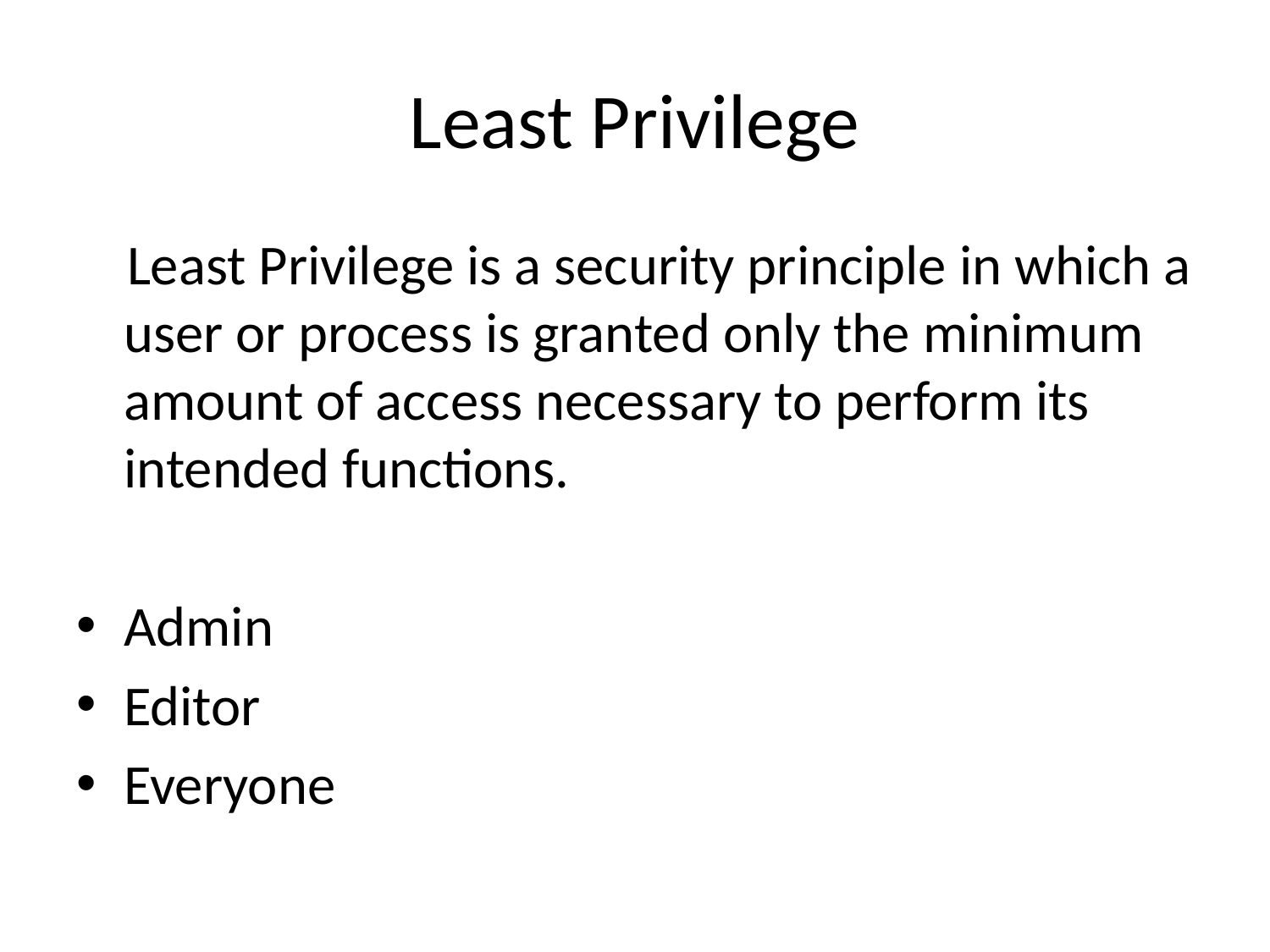

# Least Privilege
    Least Privilege is a security principle in which a user or process is granted only the minimum amount of access necessary to perform its intended functions.

Admin
Editor
Everyone